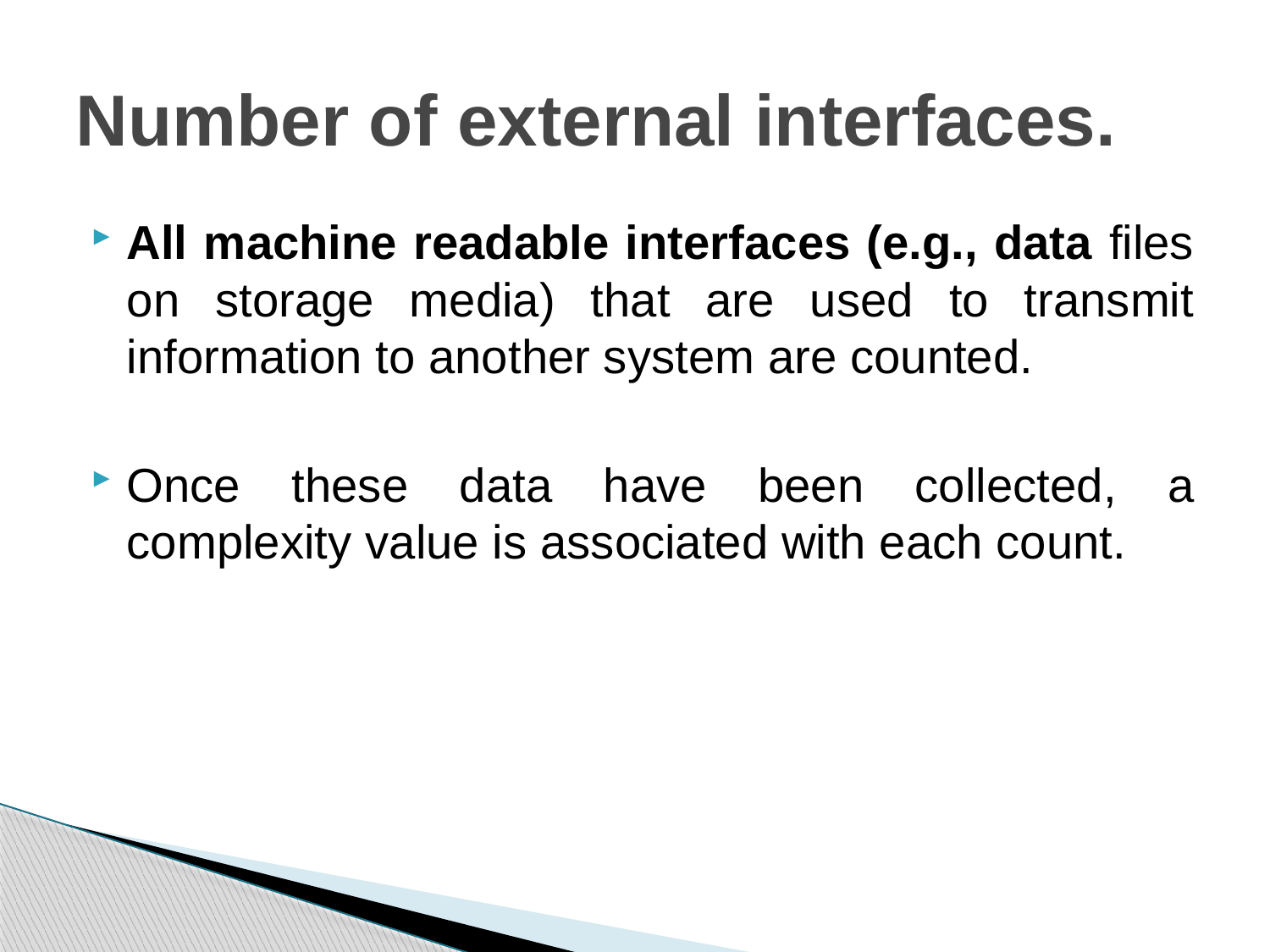

# Number of external interfaces.
All machine readable interfaces (e.g., data files on storage media) that are used to transmit information to another system are counted.

Once these data have been collected, a complexity value is associated with each count.